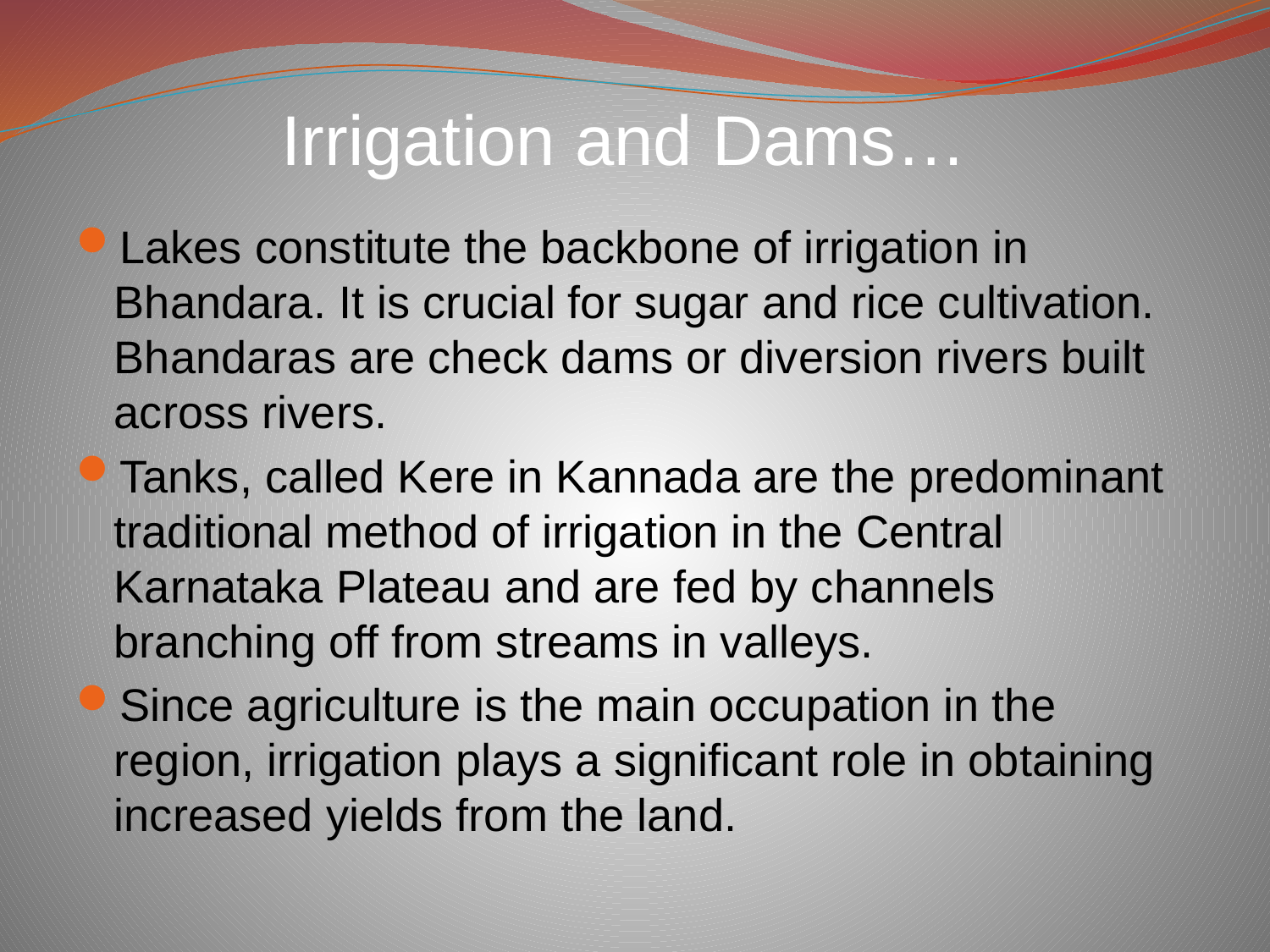

# Irrigation and Dams…
Lakes constitute the backbone of irrigation in Bhandara. It is crucial for sugar and rice cultivation. Bhandaras are check dams or diversion rivers built across rivers.
Tanks, called Kere in Kannada are the predominant traditional method of irrigation in the Central Karnataka Plateau and are fed by channels branching off from streams in valleys.
Since agriculture is the main occupation in the region, irrigation plays a significant role in obtaining increased yields from the land.